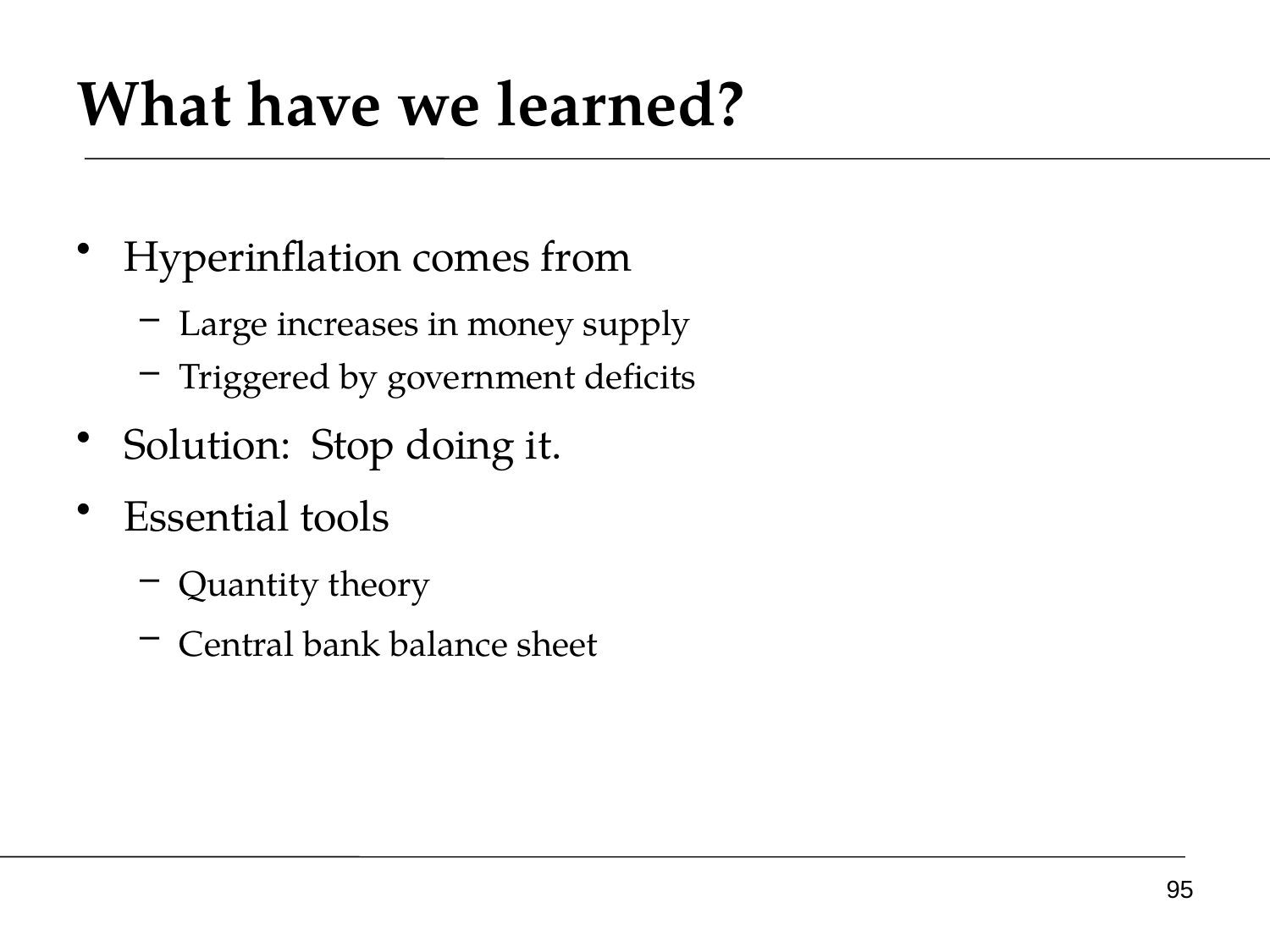

What have we learned?
Hyperinflation comes from
Large increases in money supply
Triggered by government deficits
Solution:  Stop doing it.
Essential tools
Quantity theory
Central bank balance sheet
95